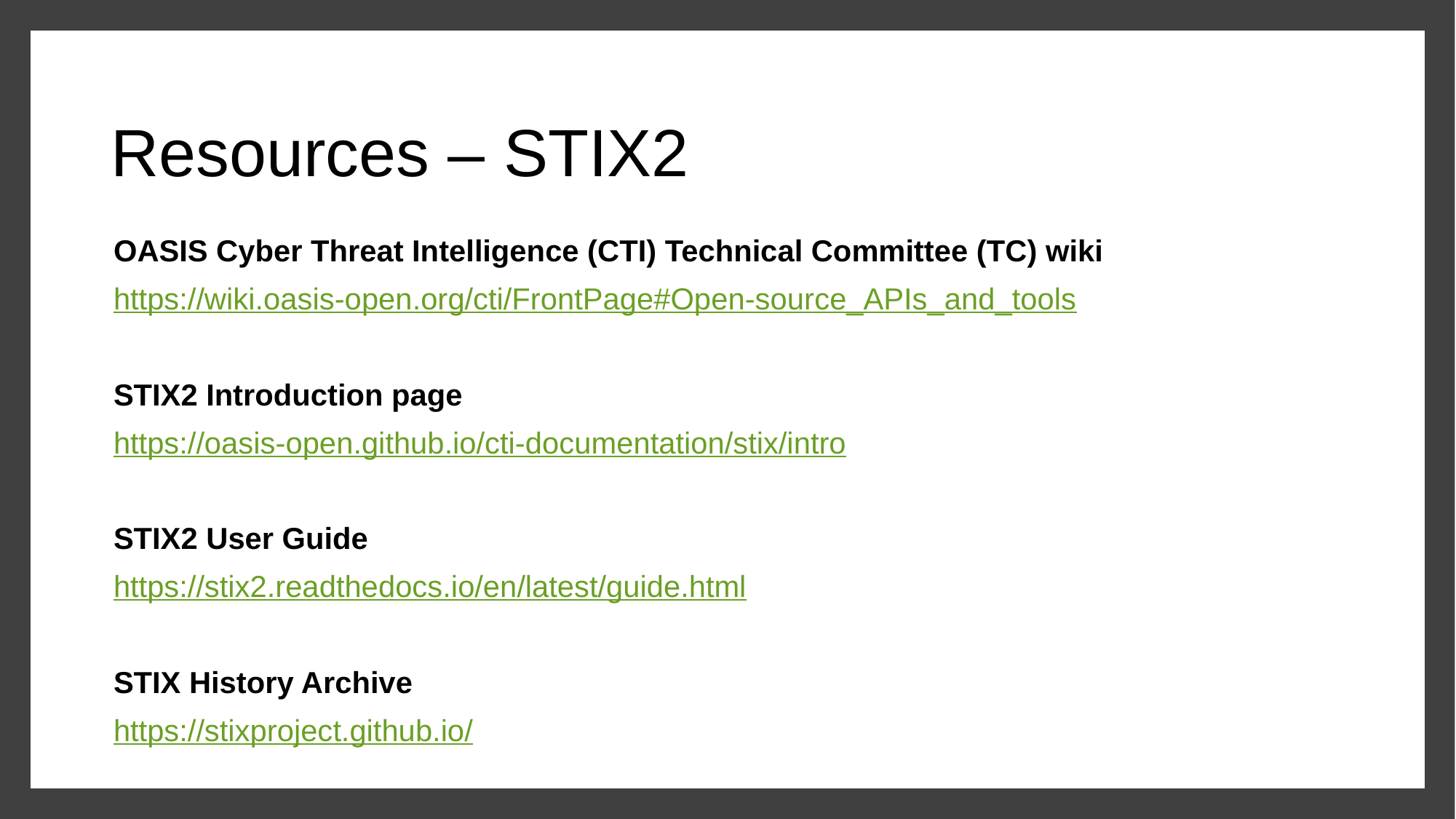

# Resources – STIX2
OASIS Cyber Threat Intelligence (CTI) Technical Committee (TC) wiki
https://wiki.oasis-open.org/cti/FrontPage#Open-source_APIs_and_tools

STIX2 Introduction page
https://oasis-open.github.io/cti-documentation/stix/intro

STIX2 User Guide
https://stix2.readthedocs.io/en/latest/guide.html

STIX History Archive
https://stixproject.github.io/